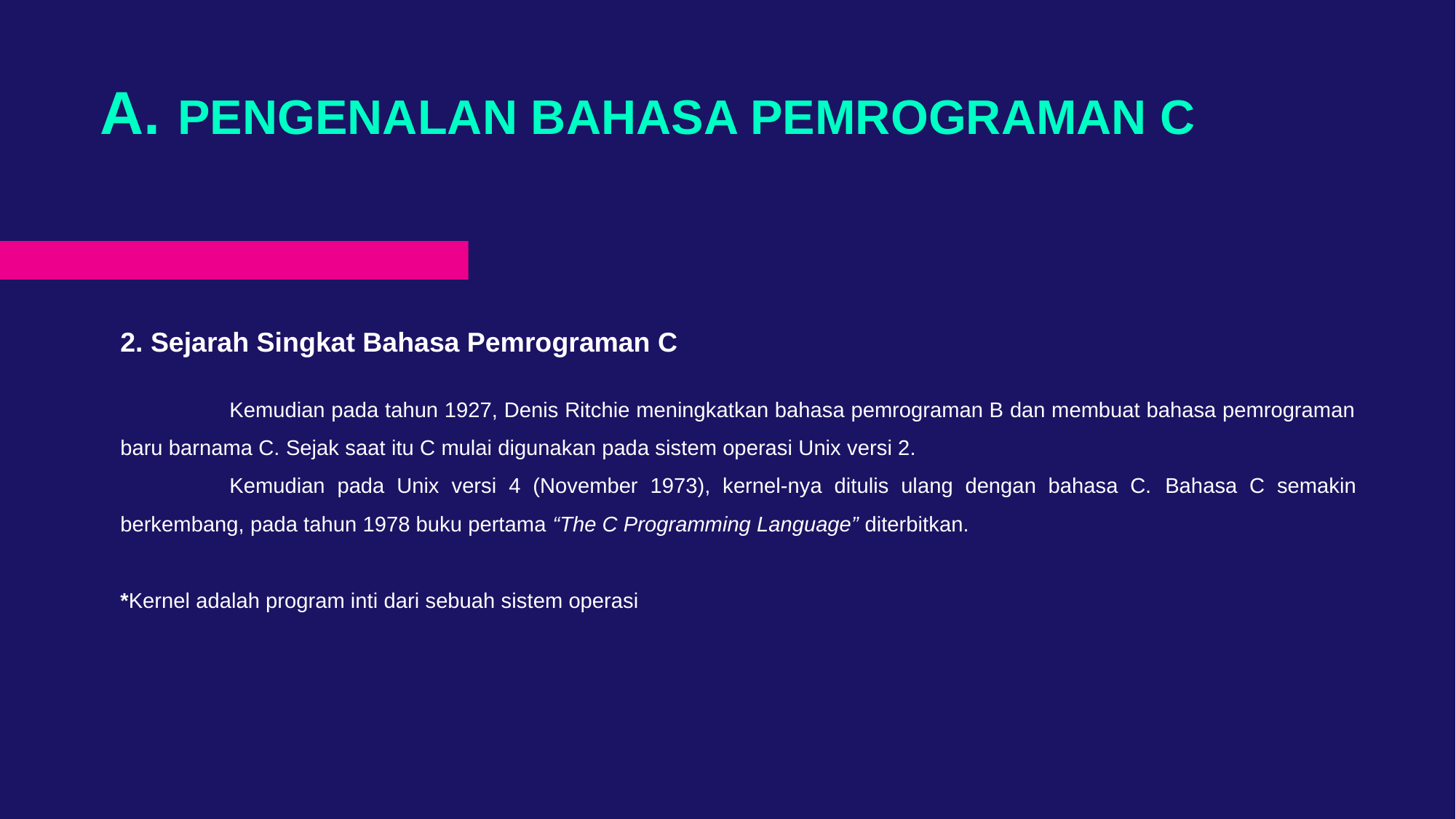

# A. PENGENALAN BAHASA PEMROGRAMAN C
2. Sejarah Singkat Bahasa Pemrograman C

	Kemudian pada tahun 1927, Denis Ritchie meningkatkan bahasa pemrograman B dan membuat bahasa pemrograman baru barnama C. Sejak saat itu C mulai digunakan pada sistem operasi Unix versi 2.
	Kemudian pada Unix versi 4 (November 1973), kernel-nya ditulis ulang dengan bahasa C. Bahasa C semakin berkembang, pada tahun 1978 buku pertama “The C Programming Language” diterbitkan.

*Kernel adalah program inti dari sebuah sistem operasi